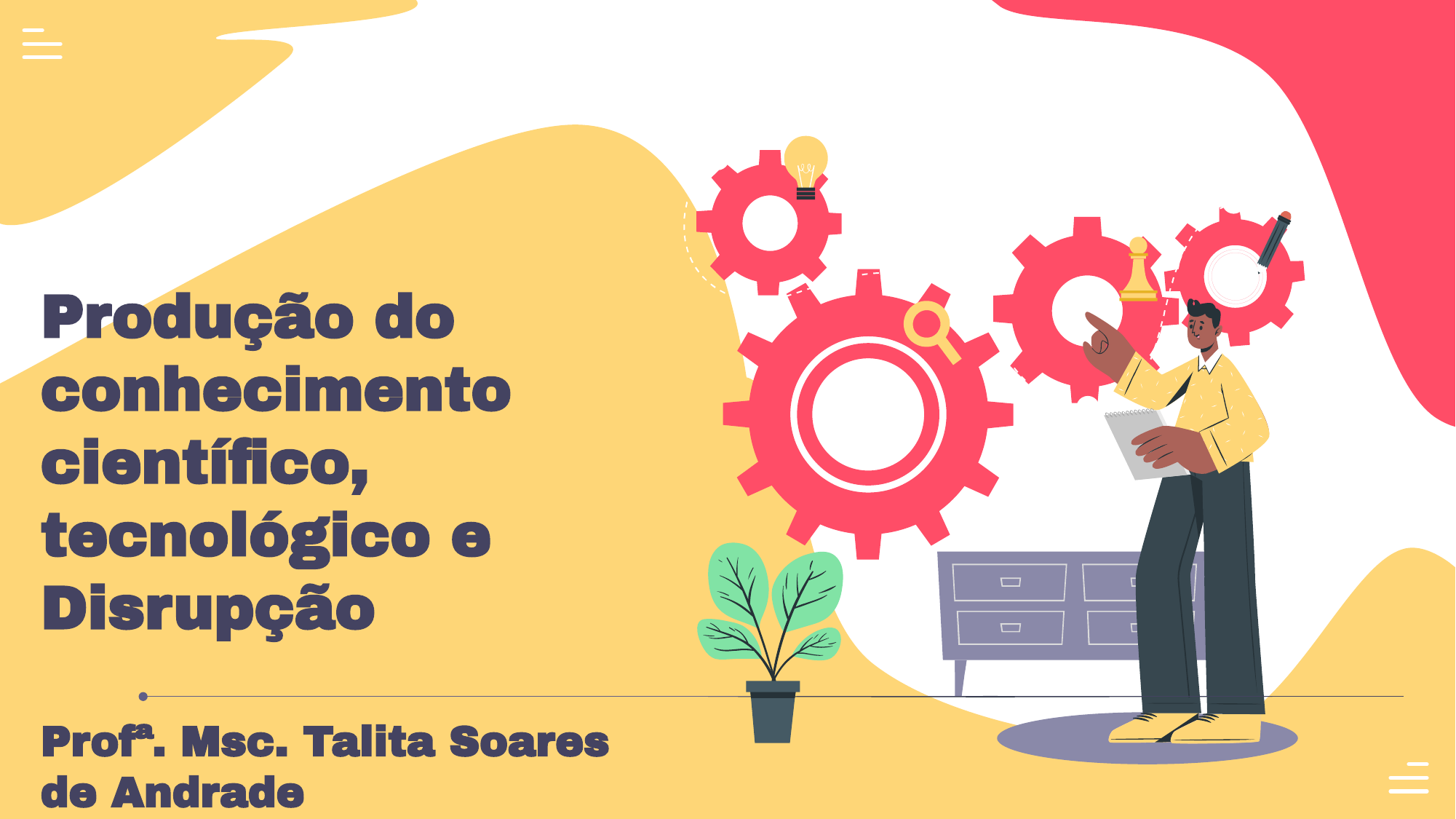

Produção do conhecimento científico, tecnológico e Disrupção

Profª. Msc. Talita Soares de Andrade